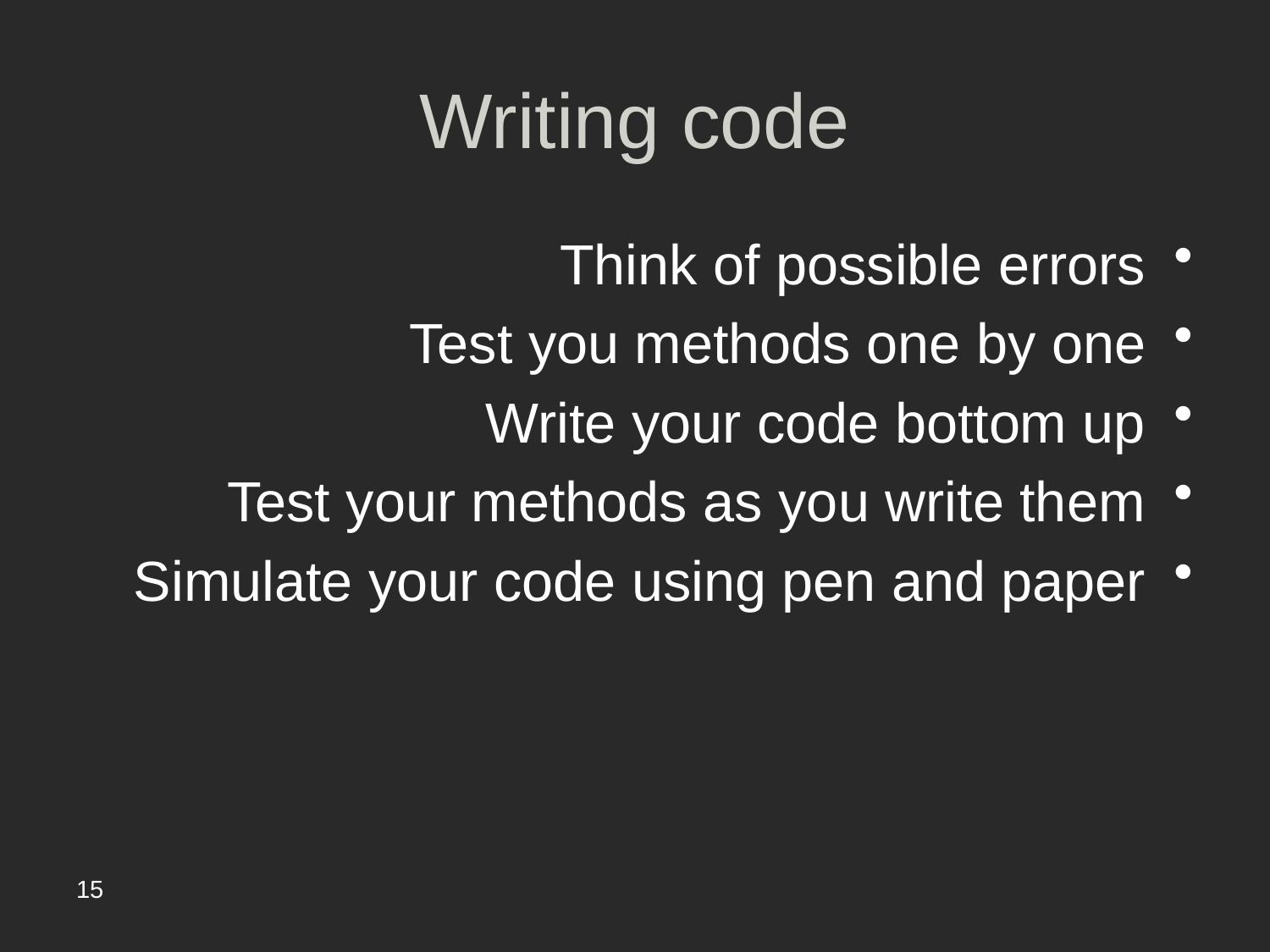

# Writing code
Think of possible errors
Test you methods one by one
Write your code bottom up
Test your methods as you write them
Simulate your code using pen and paper

15